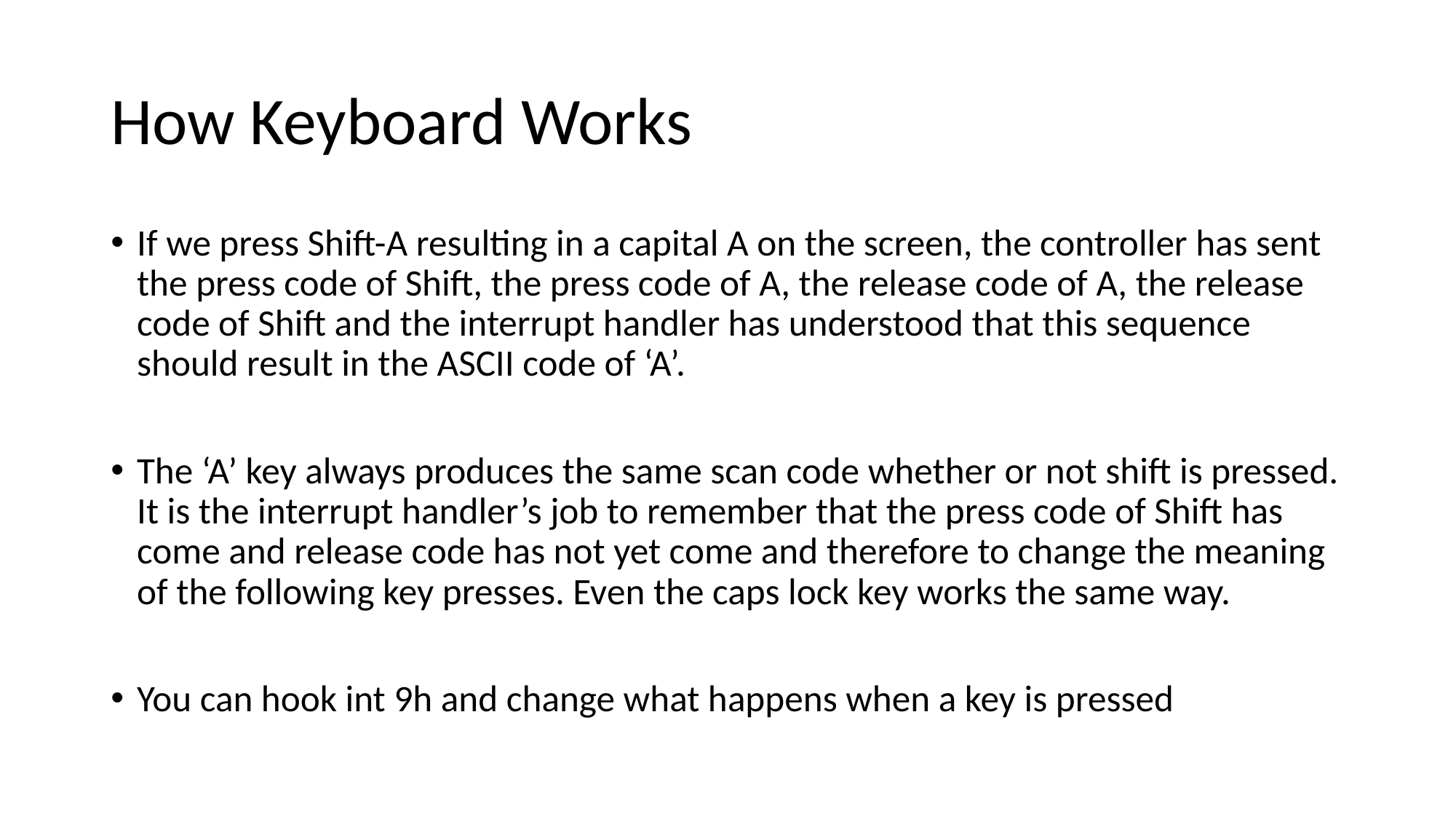

# How Keyboard Works
If we press Shift-A resulting in a capital A on the screen, the controller has sent the press code of Shift, the press code of A, the release code of A, the release code of Shift and the interrupt handler has understood that this sequence should result in the ASCII code of ‘A’.

The ‘A’ key always produces the same scan code whether or not shift is pressed. It is the interrupt handler’s job to remember that the press code of Shift has come and release code has not yet come and therefore to change the meaning of the following key presses. Even the caps lock key works the same way.

You can hook int 9h and change what happens when a key is pressed